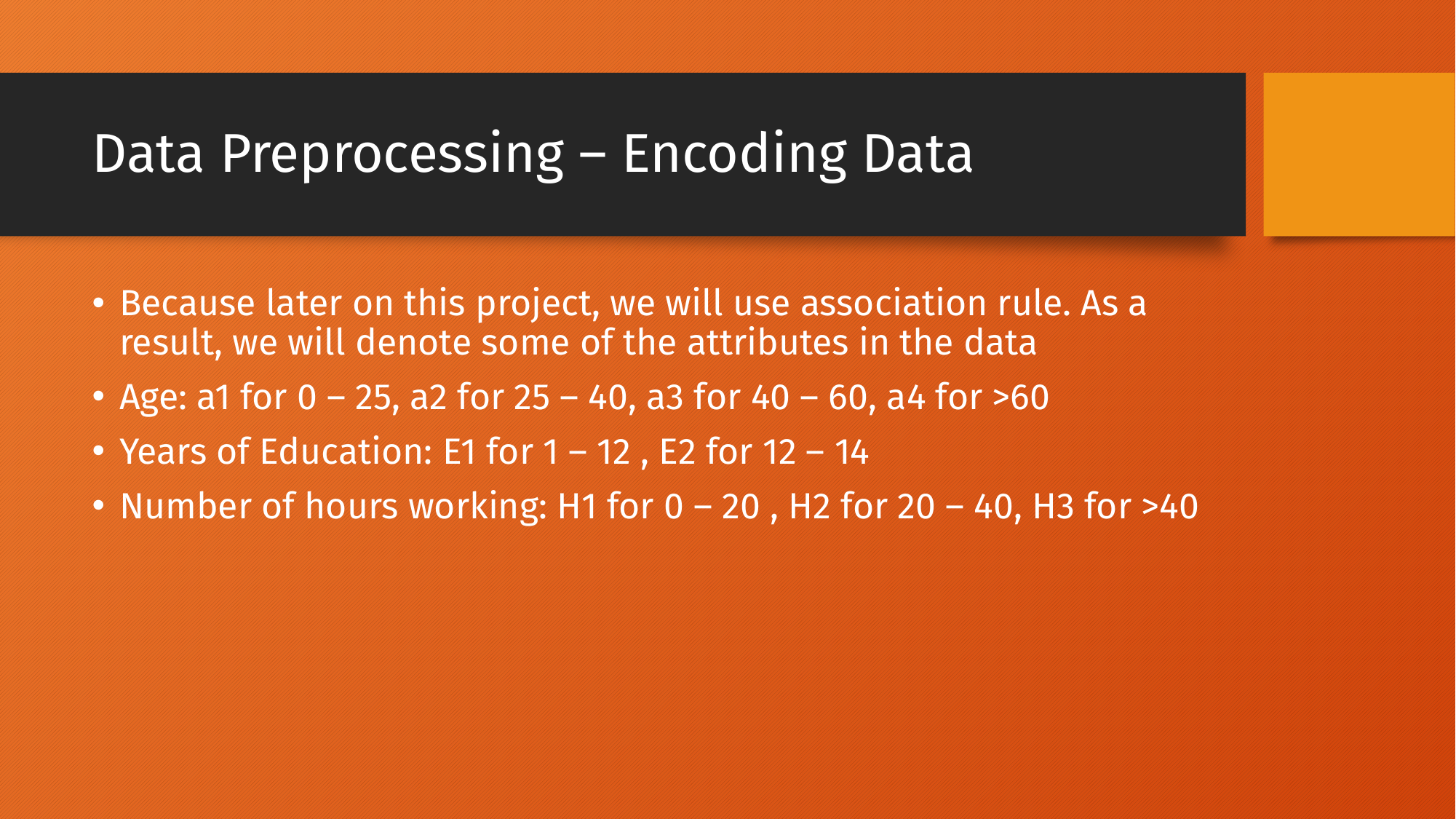

# Data Preprocessing – Encoding Data
Because later on this project, we will use association rule. As a result, we will denote some of the attributes in the data
Age: a1 for 0 – 25, a2 for 25 – 40, a3 for 40 – 60, a4 for >60
Years of Education: E1 for 1 – 12 , E2 for 12 – 14
Number of hours working: H1 for 0 – 20 , H2 for 20 – 40, H3 for >40